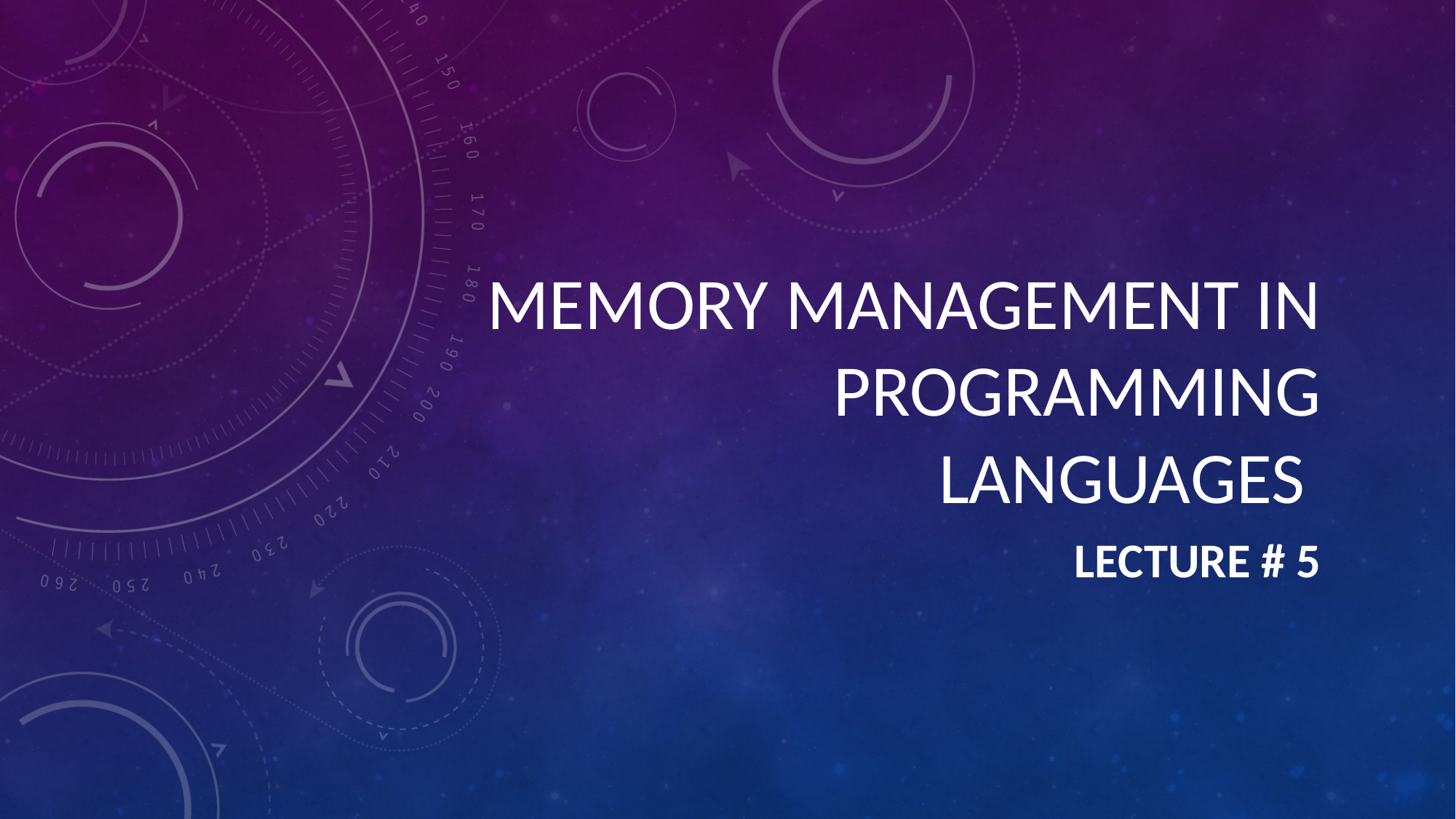

# Memory Management in Programming Languages
Lecture # 5